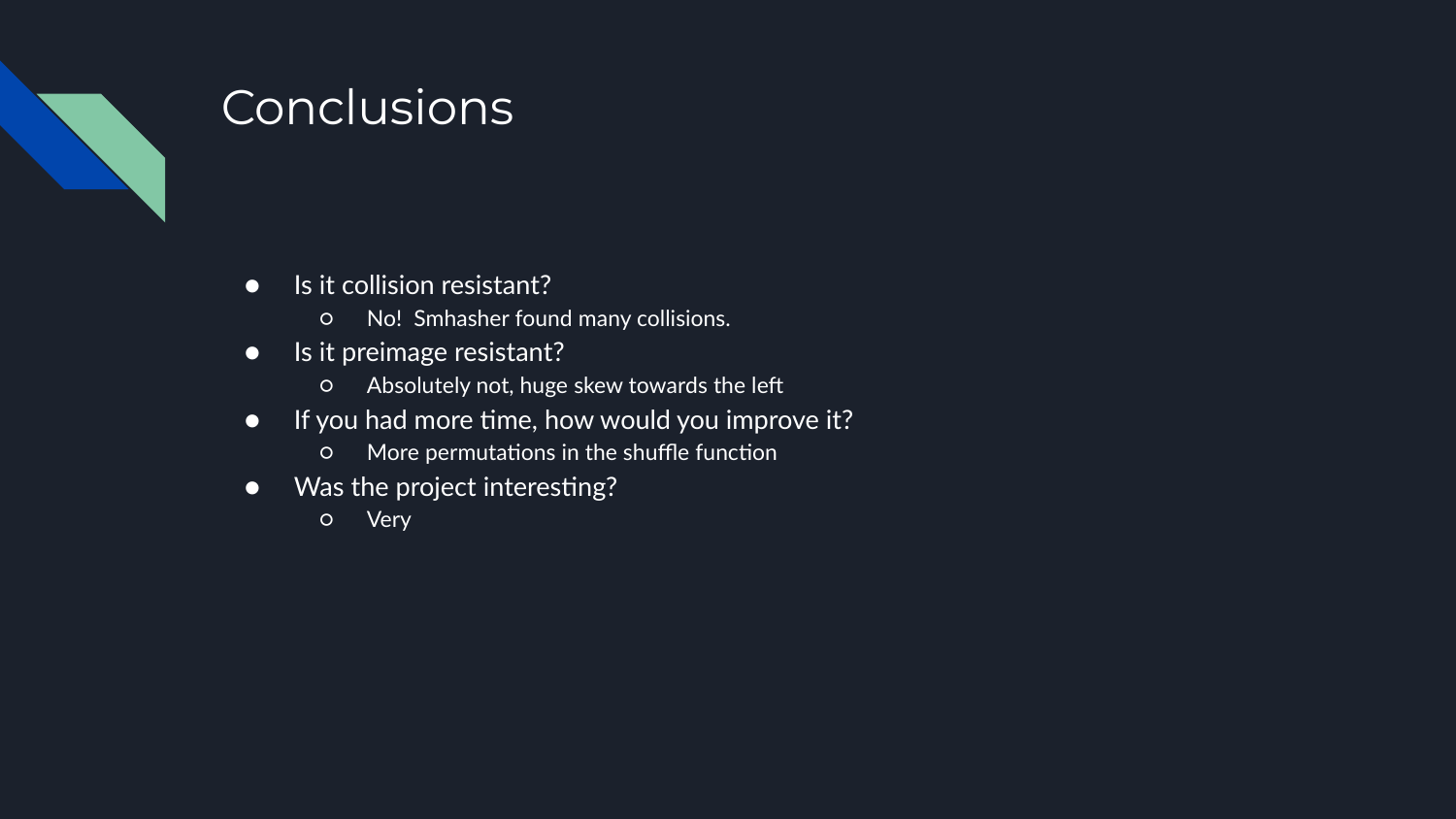

# Conclusions
Is it collision resistant?
No!  Smhasher found many collisions.
Is it preimage resistant?
Absolutely not, huge skew towards the left
If you had more time, how would you improve it?
More permutations in the shuffle function
Was the project interesting?
Very